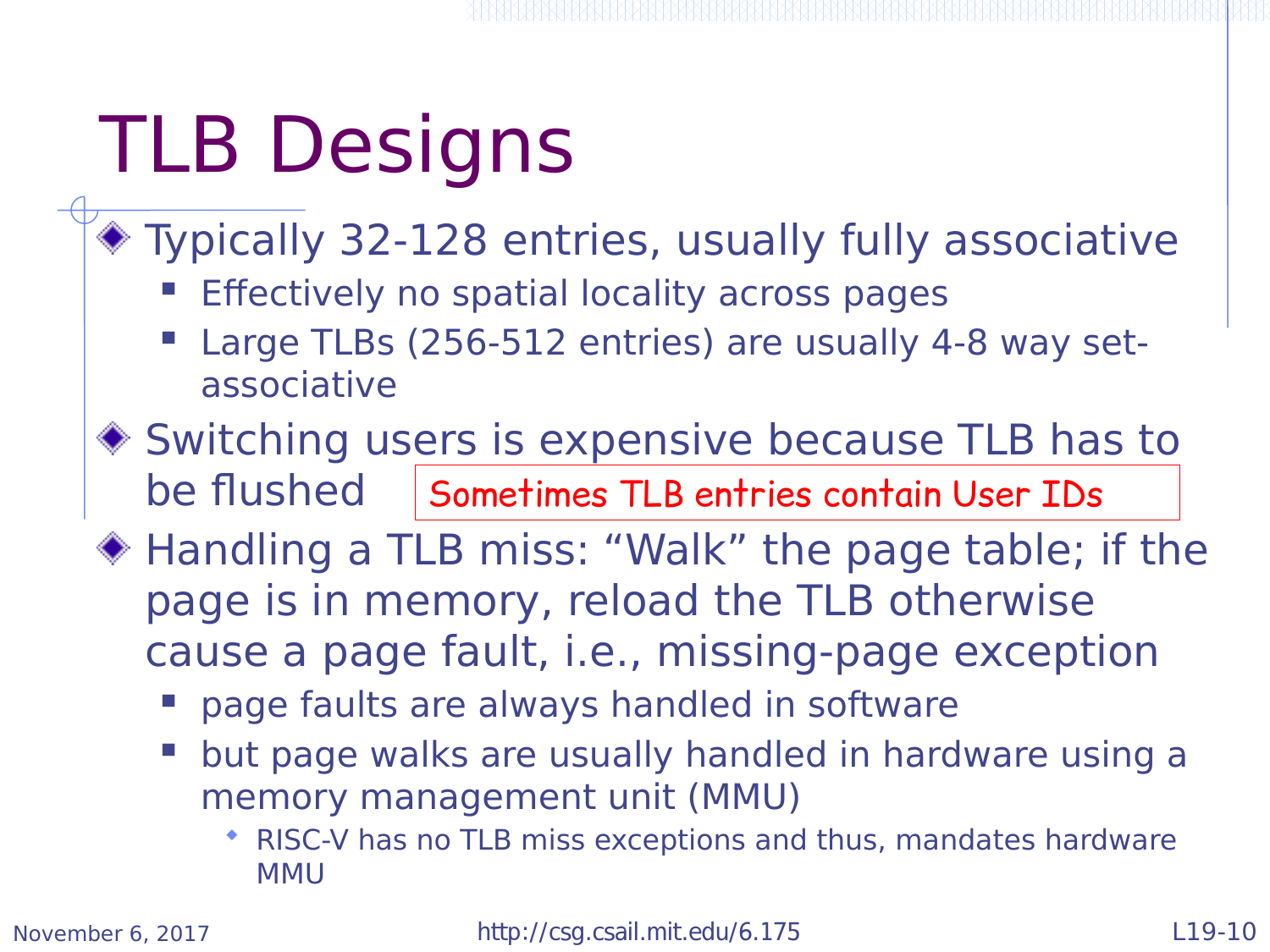

# TLB Designs
Typically 32-128 entries, usually fully associative
Effectively no spatial locality across pages
Large TLBs (256-512 entries) are usually 4-8 way set-associative
Switching users is expensive because TLB has to be flushed
Handling a TLB miss: “Walk” the page table; if the page is in memory, reload the TLB otherwise cause a page fault, i.e., missing-page exception
page faults are always handled in software
but page walks are usually handled in hardware using a memory management unit (MMU)
RISC-V has no TLB miss exceptions and thus, mandates hardware MMU
Sometimes TLB entries contain User IDs
November 6, 2017
http://csg.csail.mit.edu/6.175
L19-10